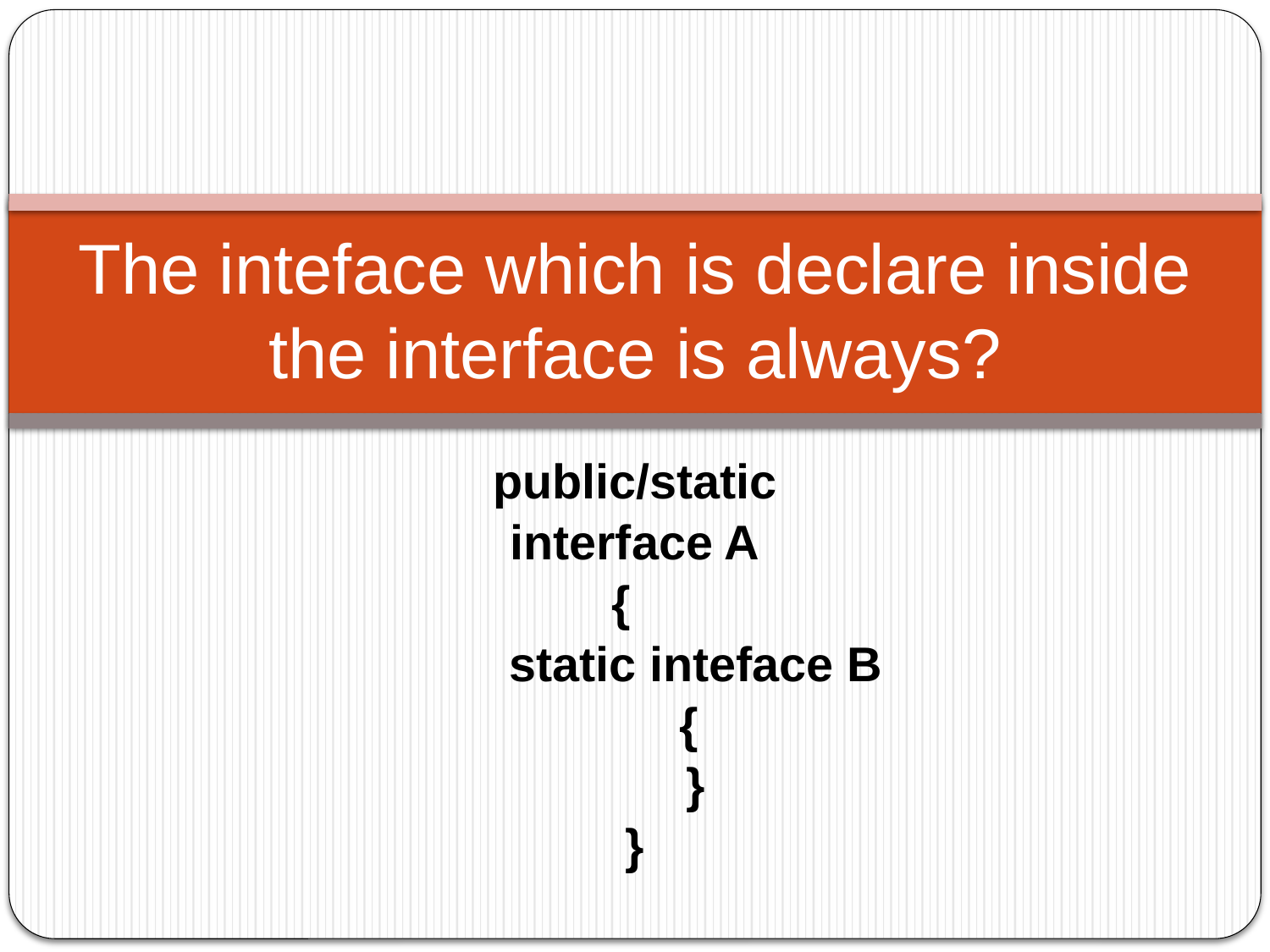

# The inteface which is declare inside the interface is always?
public/static
interface A
{
				static inteface B
	{
	}
}